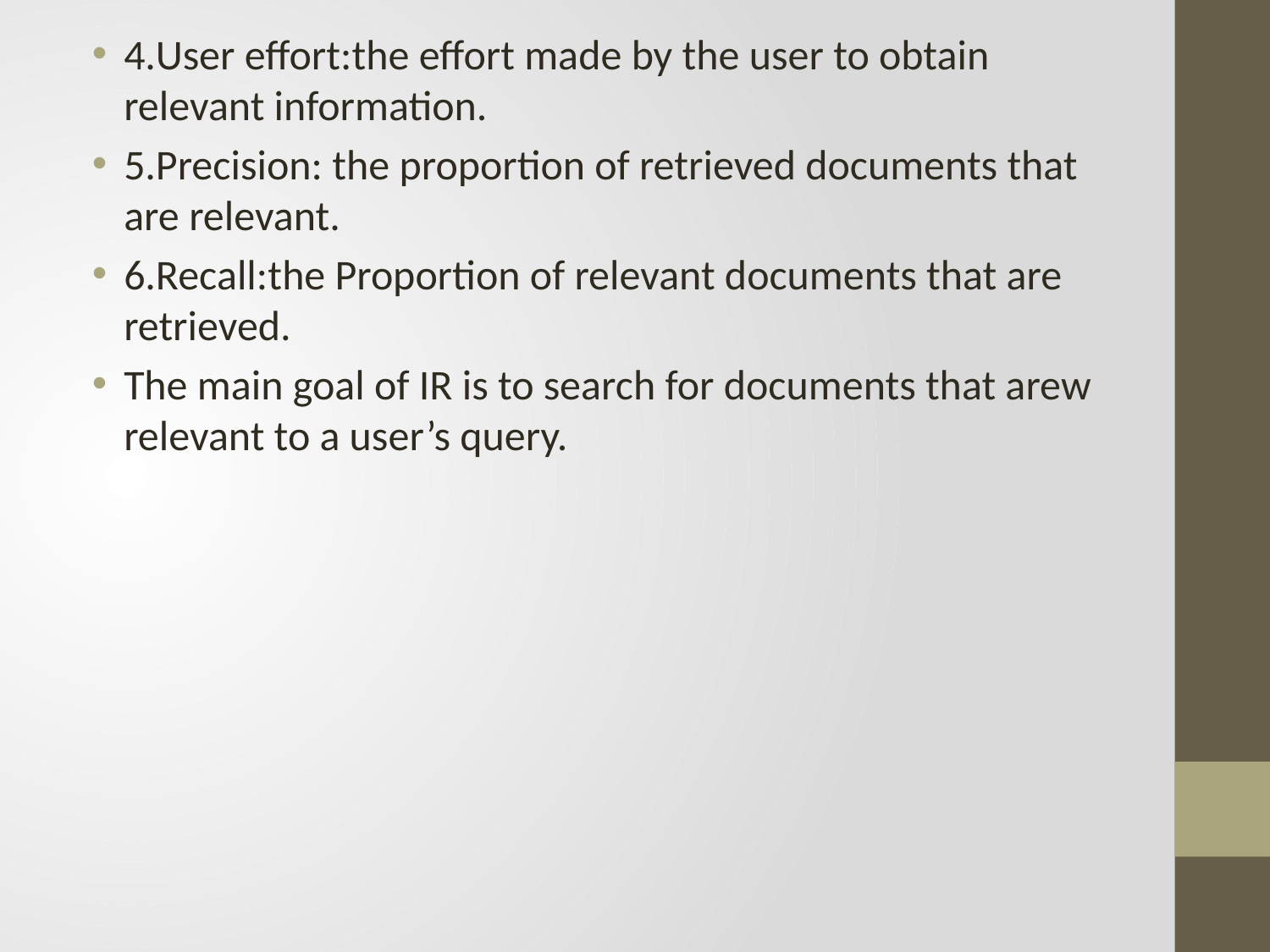

4.User effort:the effort made by the user to obtain relevant information.
5.Precision: the proportion of retrieved documents that are relevant.
6.Recall:the Proportion of relevant documents that are retrieved.
The main goal of IR is to search for documents that arew relevant to a user’s query.